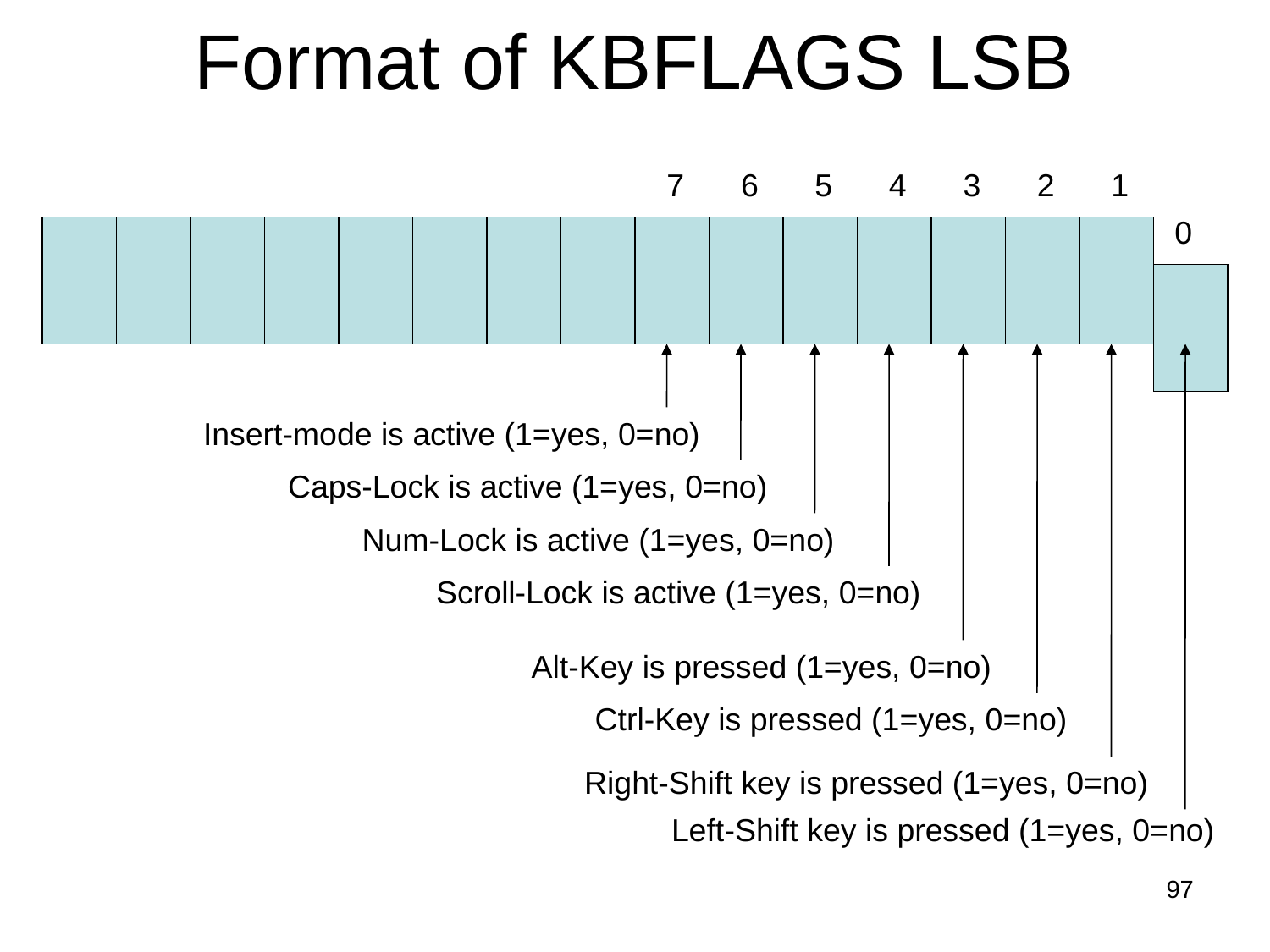

# Format of KBFLAGS LSB
7
6
5
4
3
2
1
0

Insert-mode is active (1=yes, 0=no)
Caps-Lock is active (1=yes, 0=no)
Num-Lock is active (1=yes, 0=no)
Scroll-Lock is active (1=yes, 0=no)
Alt-Key is pressed (1=yes, 0=no)
Ctrl-Key is pressed (1=yes, 0=no)
Right-Shift key is pressed (1=yes, 0=no)
  Left-Shift key is pressed (1=yes, 0=no)
97